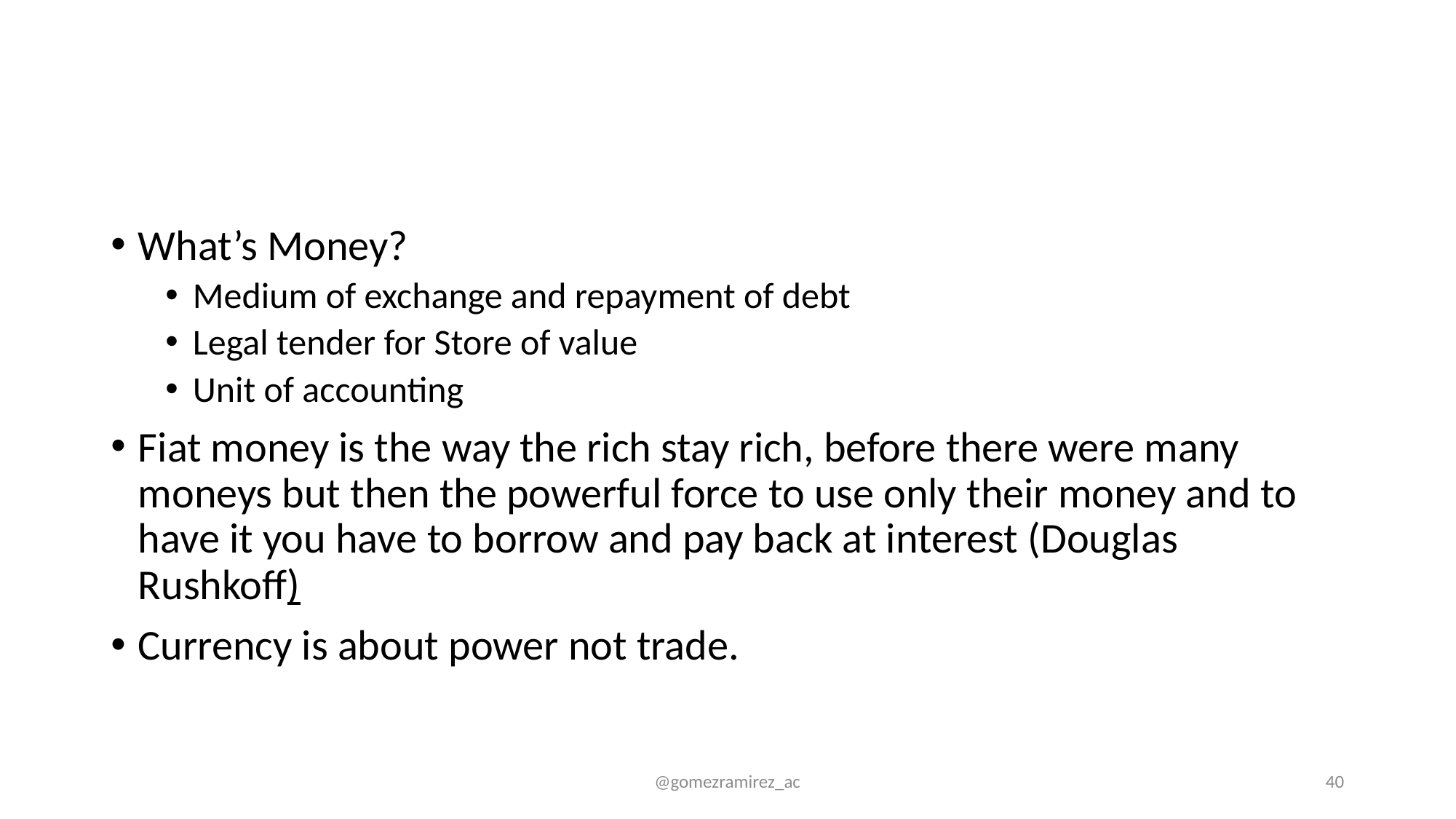

#
What’s Money?
Medium of exchange and repayment of debt
Legal tender for Store of value
Unit of accounting
Fiat money is the way the rich stay rich, before there were many moneys but then the powerful force to use only their money and to have it you have to borrow and pay back at interest (Douglas Rushkoff)
Currency is about power not trade.

@gomezramirez_ac
40